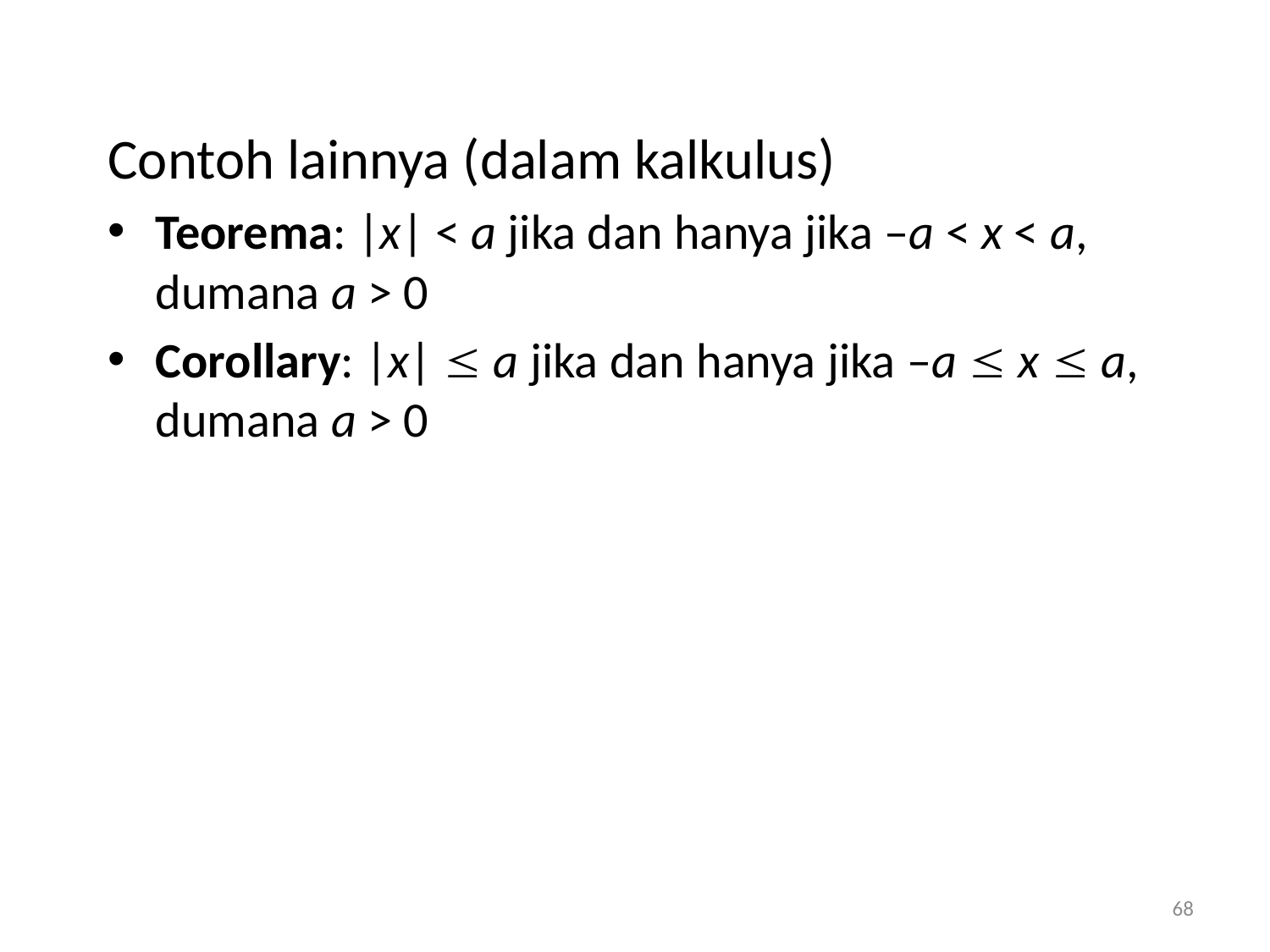

Contoh lainnya (dalam kalkulus)
Teorema: |x| < a jika dan hanya jika –a < x < a, dumana a > 0
Corollary: |x| ≤ a jika dan hanya jika –a ≤ x ≤ a, dumana a > 0

68